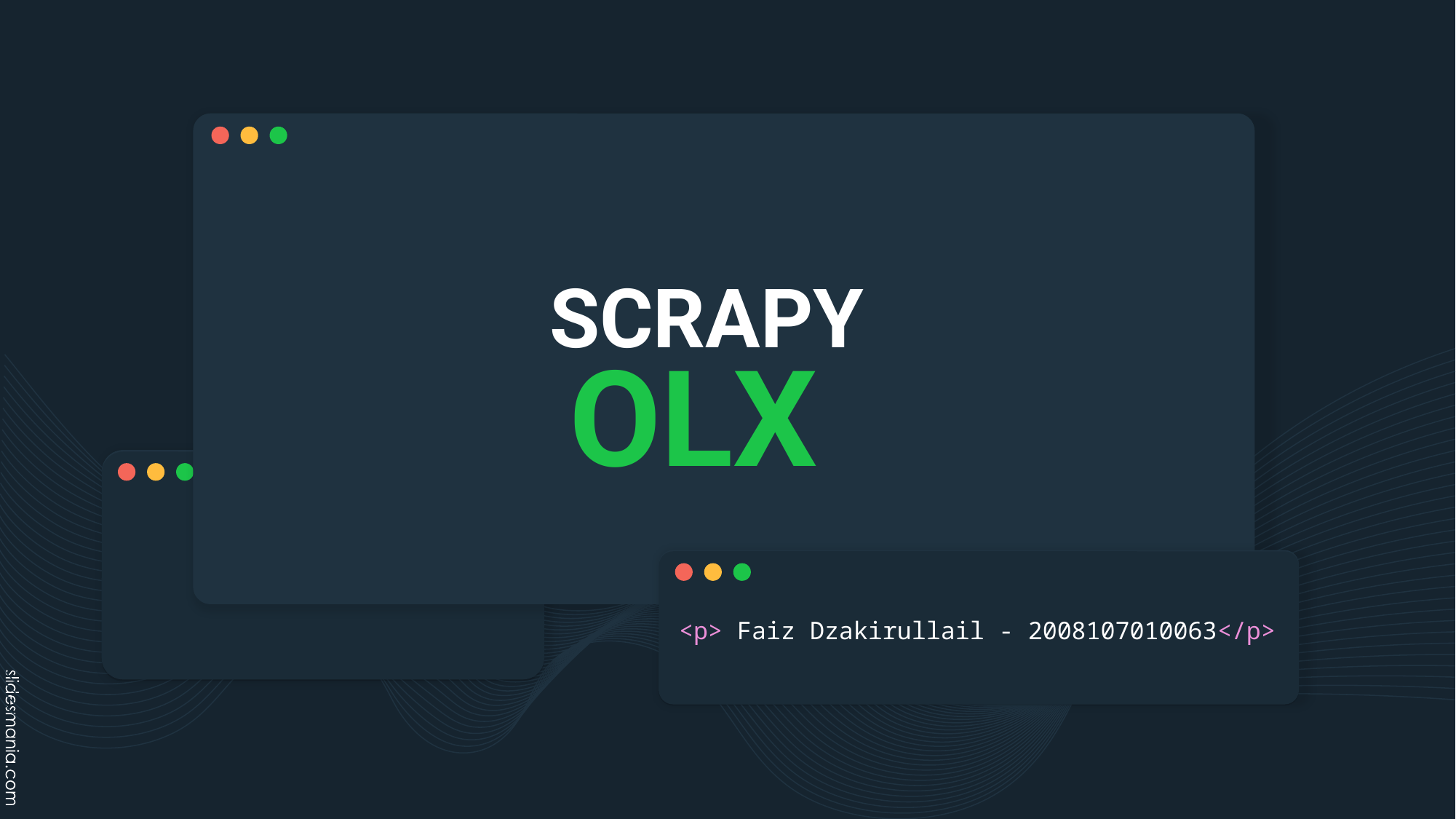

# SCRAPY OLX
<p> Faiz Dzakirullail - 2008107010063</p>